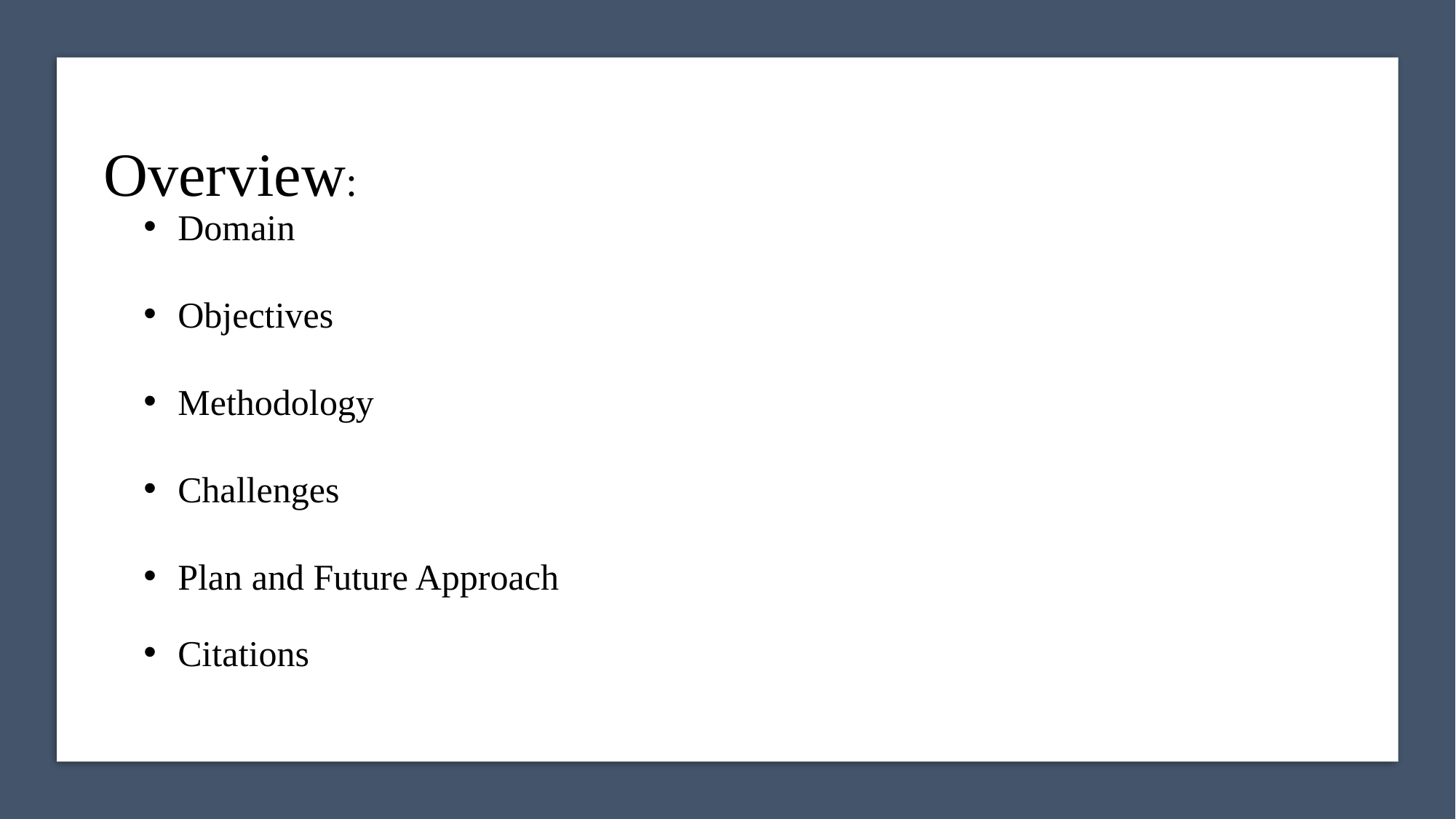

Overview:

Domain

Objectives

Methodology

Challenges

Plan and Future Approach

Citations